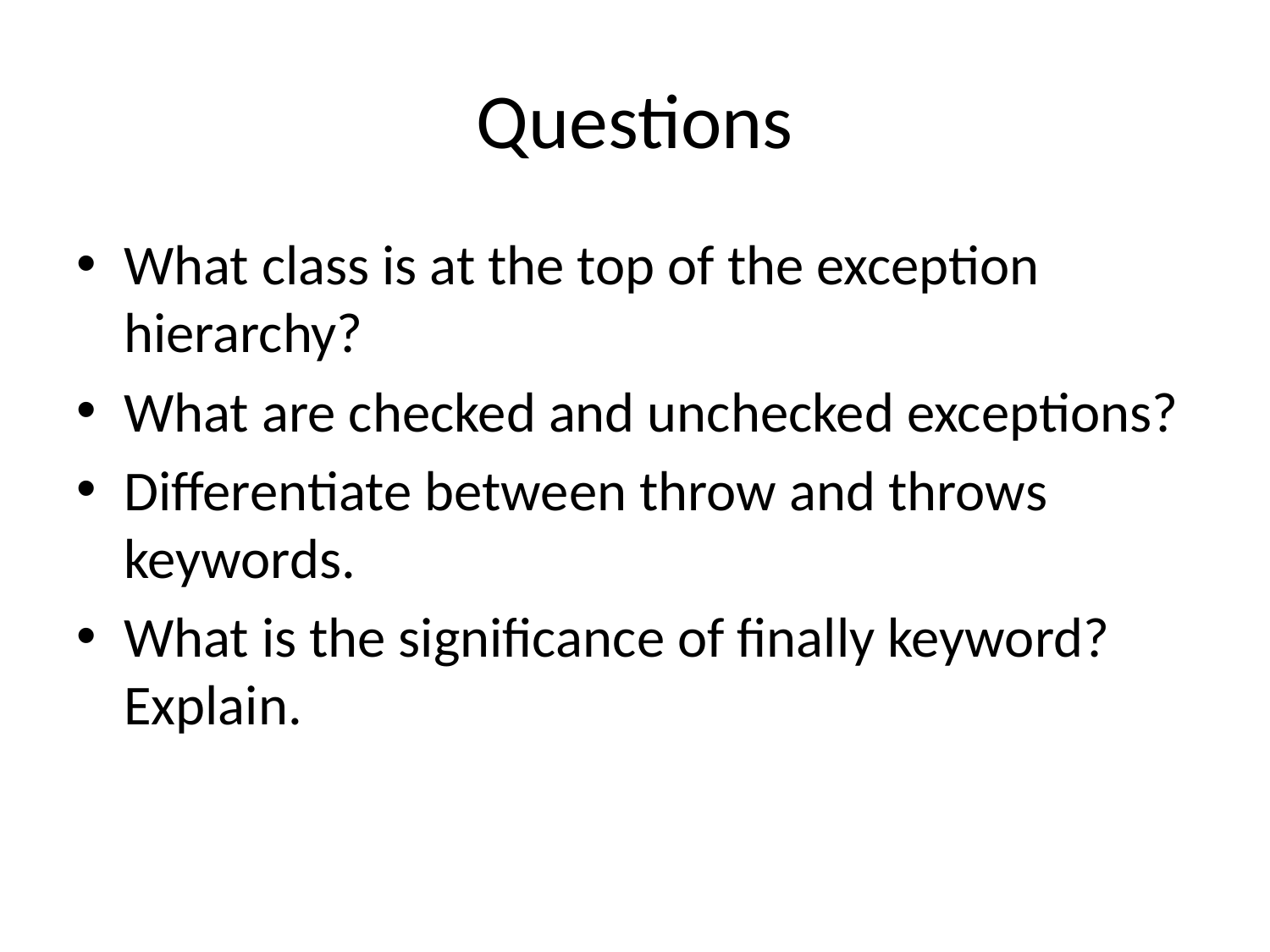

# Questions
What class is at the top of the exception hierarchy?
What are checked and unchecked exceptions?
Differentiate between throw and throws keywords.
What is the significance of finally keyword? Explain.